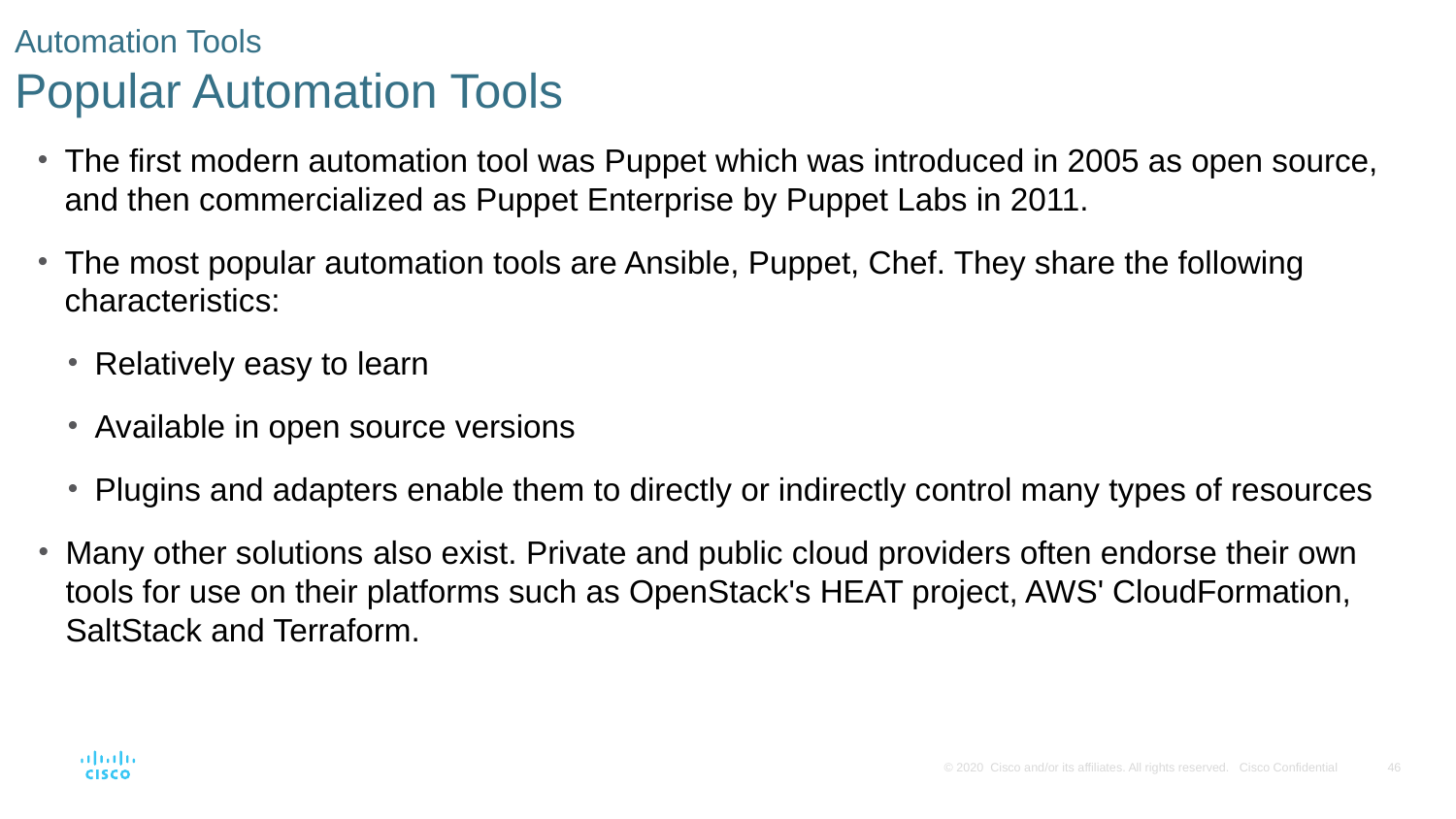

# Automation Tools Popular Automation Tools
The first modern automation tool was Puppet which was introduced in 2005 as open source, and then commercialized as Puppet Enterprise by Puppet Labs in 2011.
The most popular automation tools are Ansible, Puppet, Chef. They share the following characteristics:
Relatively easy to learn
Available in open source versions
Plugins and adapters enable them to directly or indirectly control many types of resources
Many other solutions also exist. Private and public cloud providers often endorse their own tools for use on their platforms such as OpenStack's HEAT project, AWS' CloudFormation, SaltStack and Terraform.